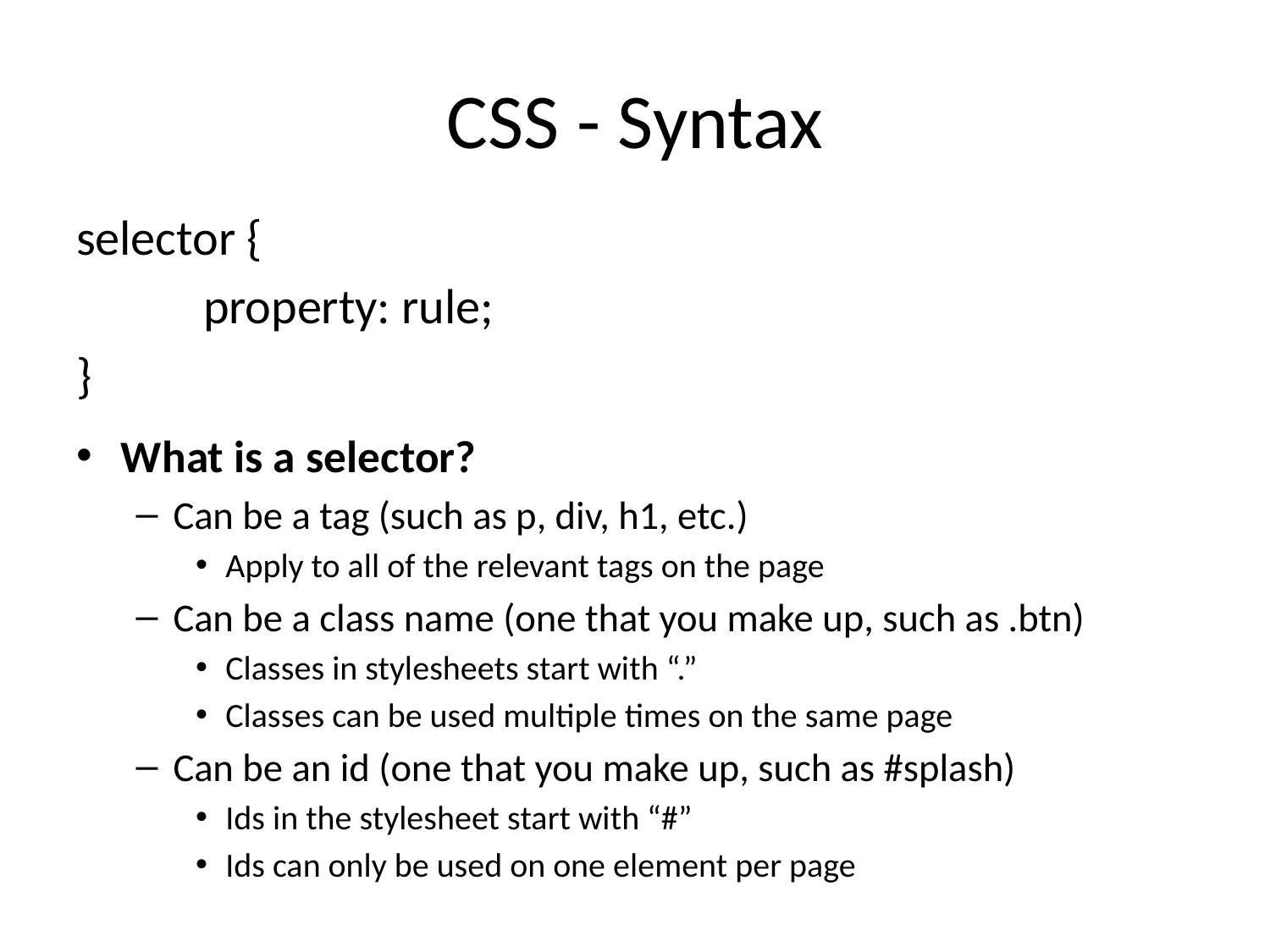

# CSS - Syntax
selector {
	property: rule;
}
What is a selector?
Can be a tag (such as p, div, h1, etc.)
Apply to all of the relevant tags on the page
Can be a class name (one that you make up, such as .btn)
Classes in stylesheets start with “.”
Classes can be used multiple times on the same page
Can be an id (one that you make up, such as #splash)
Ids in the stylesheet start with “#”
Ids can only be used on one element per page